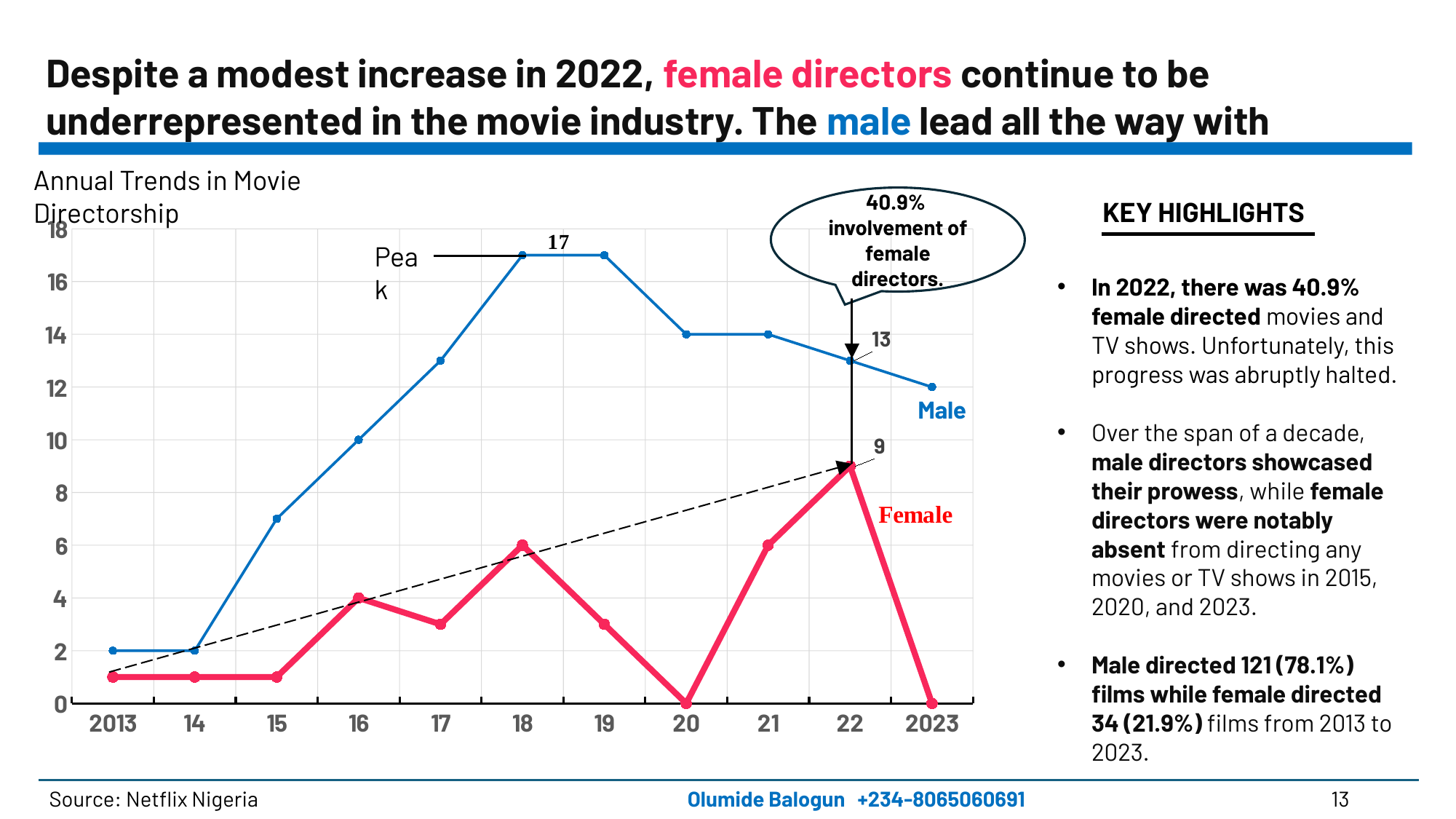

Despite a modest increase in 2022, female directors continue to be underrepresented in the movie industry. The male lead all the way with

Annual Trends in Movie Directorship
40.9%  involvement of female directors.
KEY HIGHLIGHTS

### Chart

| Category | Female | Male |
|---|---|---|
| 2013 | 1.0 | 2.0 |
| 14 | 1.0 | 2.0 |
| 15 | 1.0 | 7.0 |
| 16 | 4.0 | 10.0 |
| 17 | 3.0 | 13.0 |
| 18 | 6.0 | 17.0 |
| 19 | 3.0 | 17.0 |
| 20 | 0.0 | 14.0 |
| 21 | 6.0 | 14.0 |
| 22 | 9.0 | 13.0 |
| 2023 | 0.0 | 12.0 |
Peak

In 2022, there was 40.9%  female directed movies and TV shows. Unfortunately, this progress was abruptly halted.

Over the span of a decade, male directors showcased their prowess, while female directors were notably absent from directing any movies or TV shows in 2015, 2020, and 2023.

Male directed 121 (78.1%) films while female directed 34 (21.9%) films from 2013 to 2023.

Source: Netflix Nigeria
Olumide Balogun   +234-8065060691
13